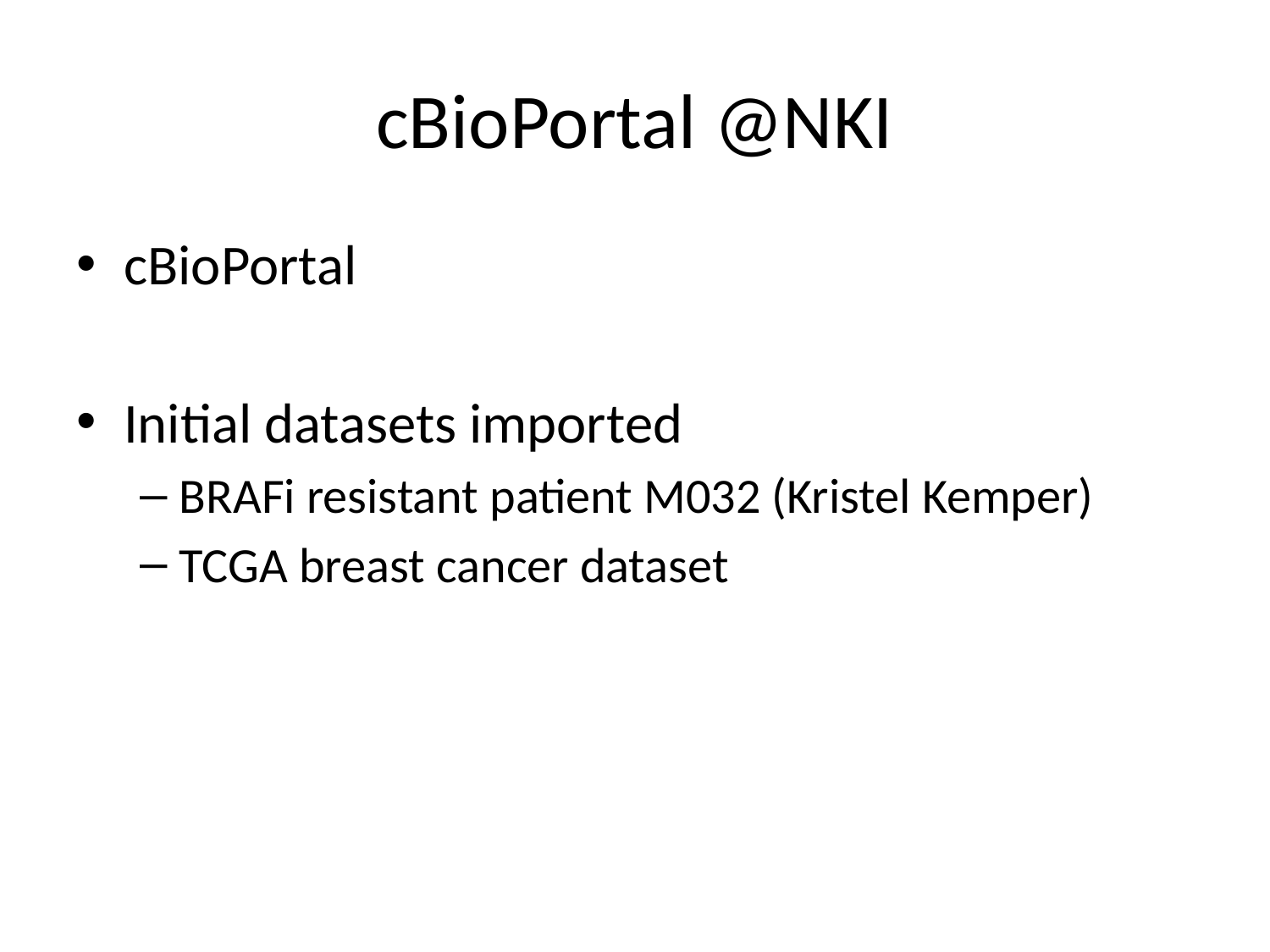

# cBioPortal @NKI
cBioPortal

Initial datasets imported
BRAFi resistant patient M032 (Kristel Kemper)
TCGA breast cancer dataset